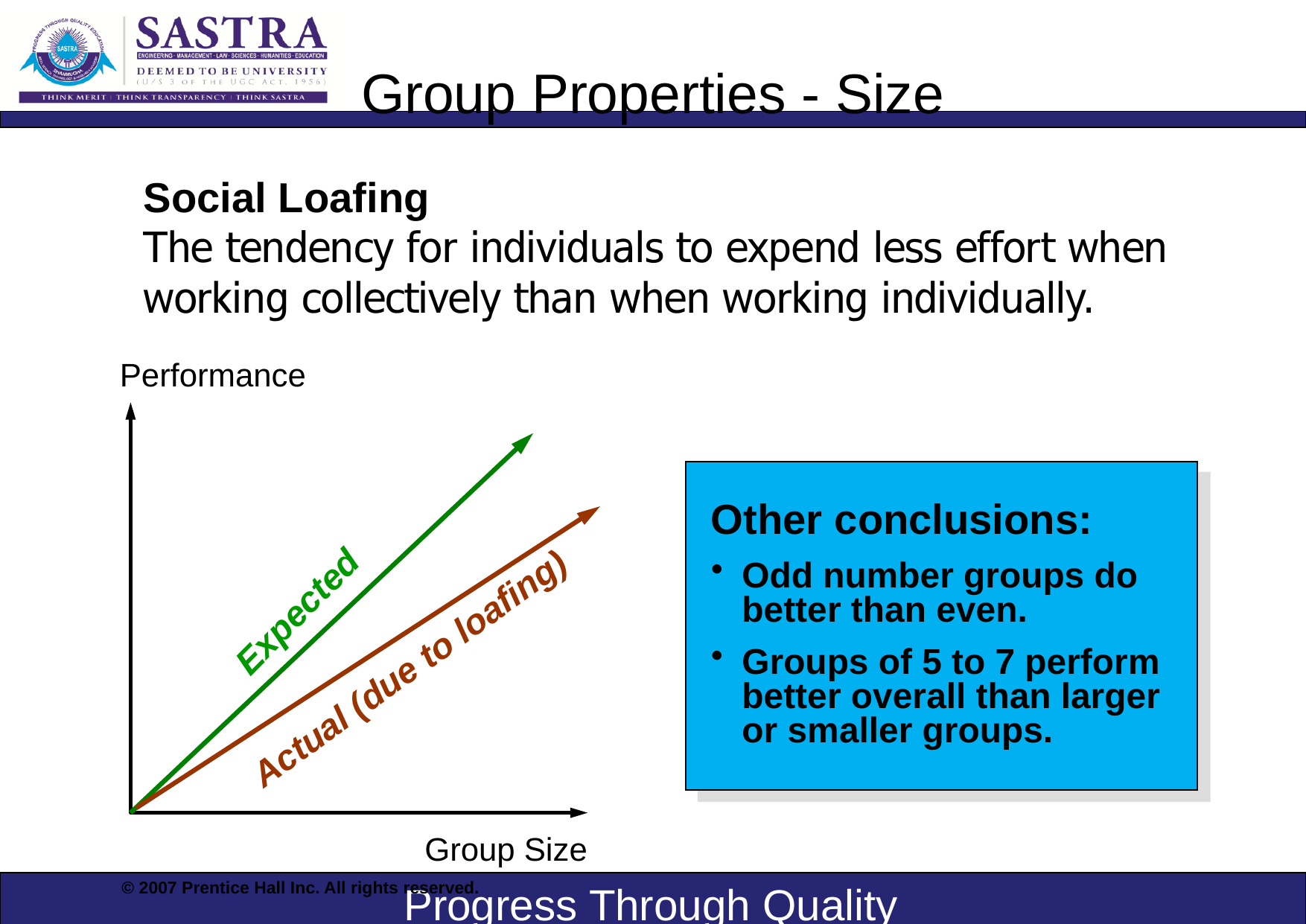

# Group Properties - Size
Social Loafing
The tendency for individuals to expend less effort when working collectively than when working individually.
Performance

Expected
Actual (due to loafing)
Group Size
Other conclusions:
Odd number groups do better than even.
Groups of 5 to 7 perform better overall than larger or smaller groups.
© 2007 Prentice Hall Inc. All rights reserved.